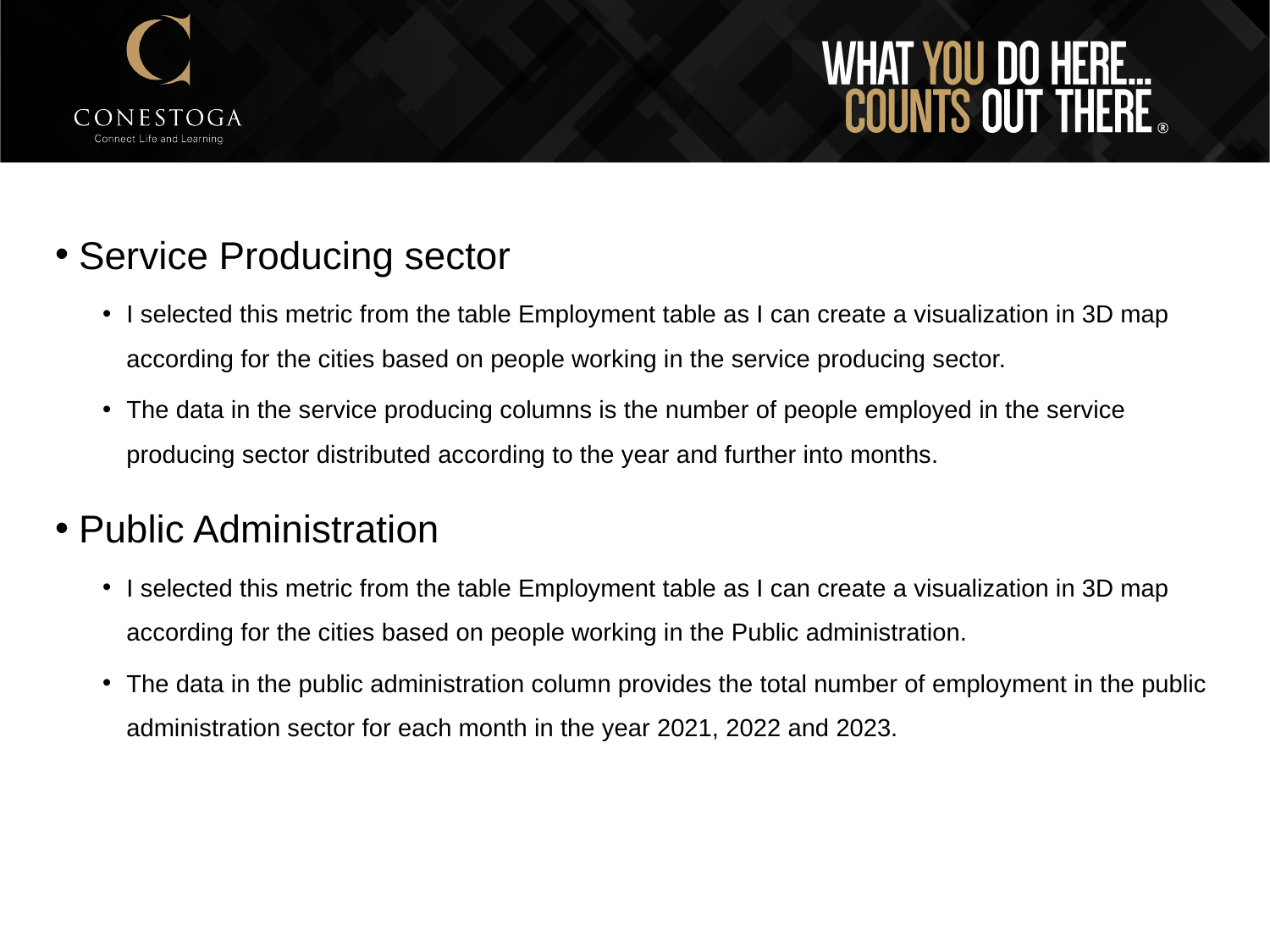

Service Producing sector
I selected this metric from the table Employment table as I can create a visualization in 3D map according for the cities based on people working in the service producing sector.
The data in the service producing columns is the number of people employed in the service producing sector distributed according to the year and further into months.
Public Administration
I selected this metric from the table Employment table as I can create a visualization in 3D map according for the cities based on people working in the Public administration.
The data in the public administration column provides the total number of employment in the public administration sector for each month in the year 2021, 2022 and 2023.